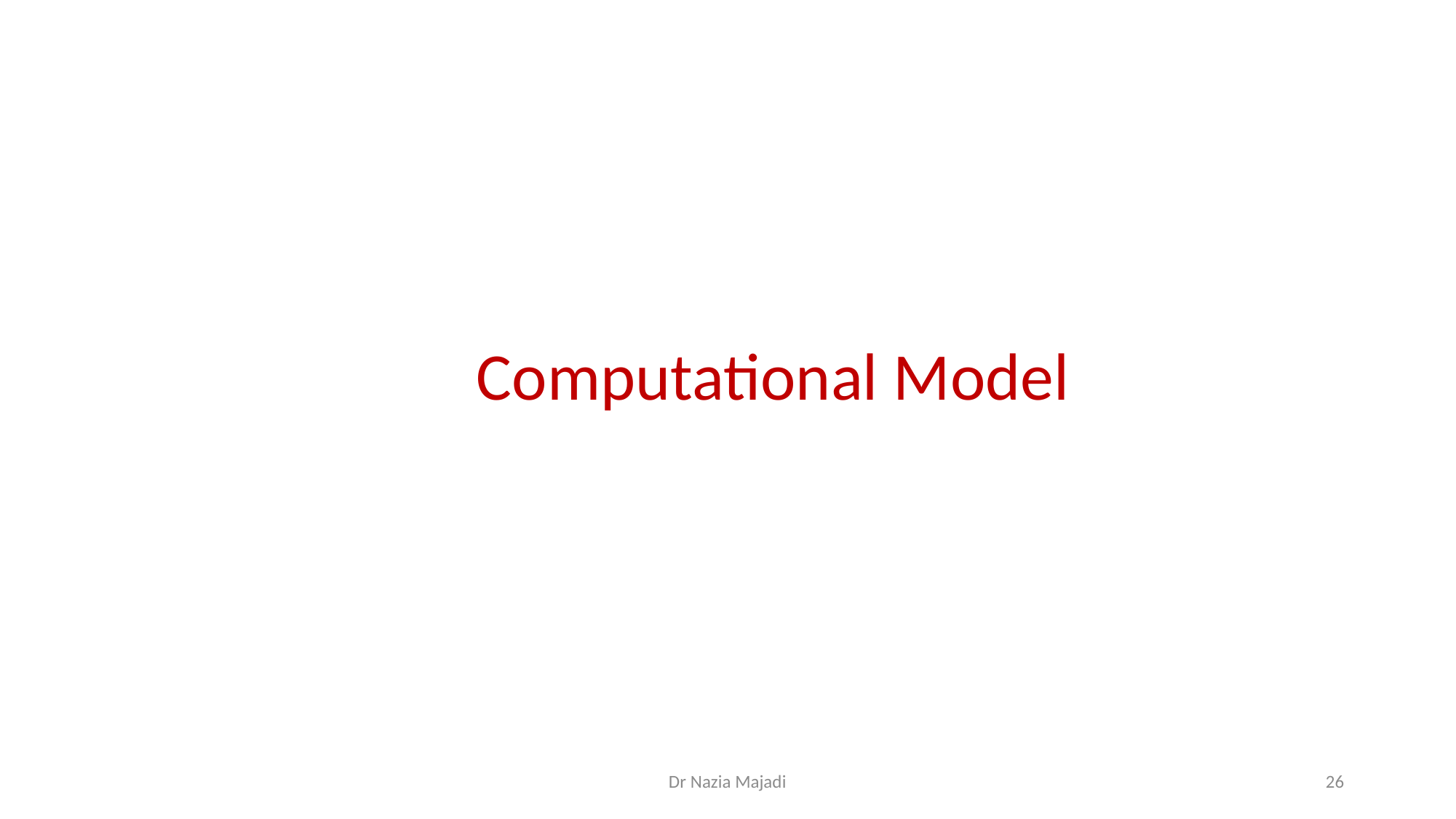

# Computational Model

Dr Nazia Majadi
26